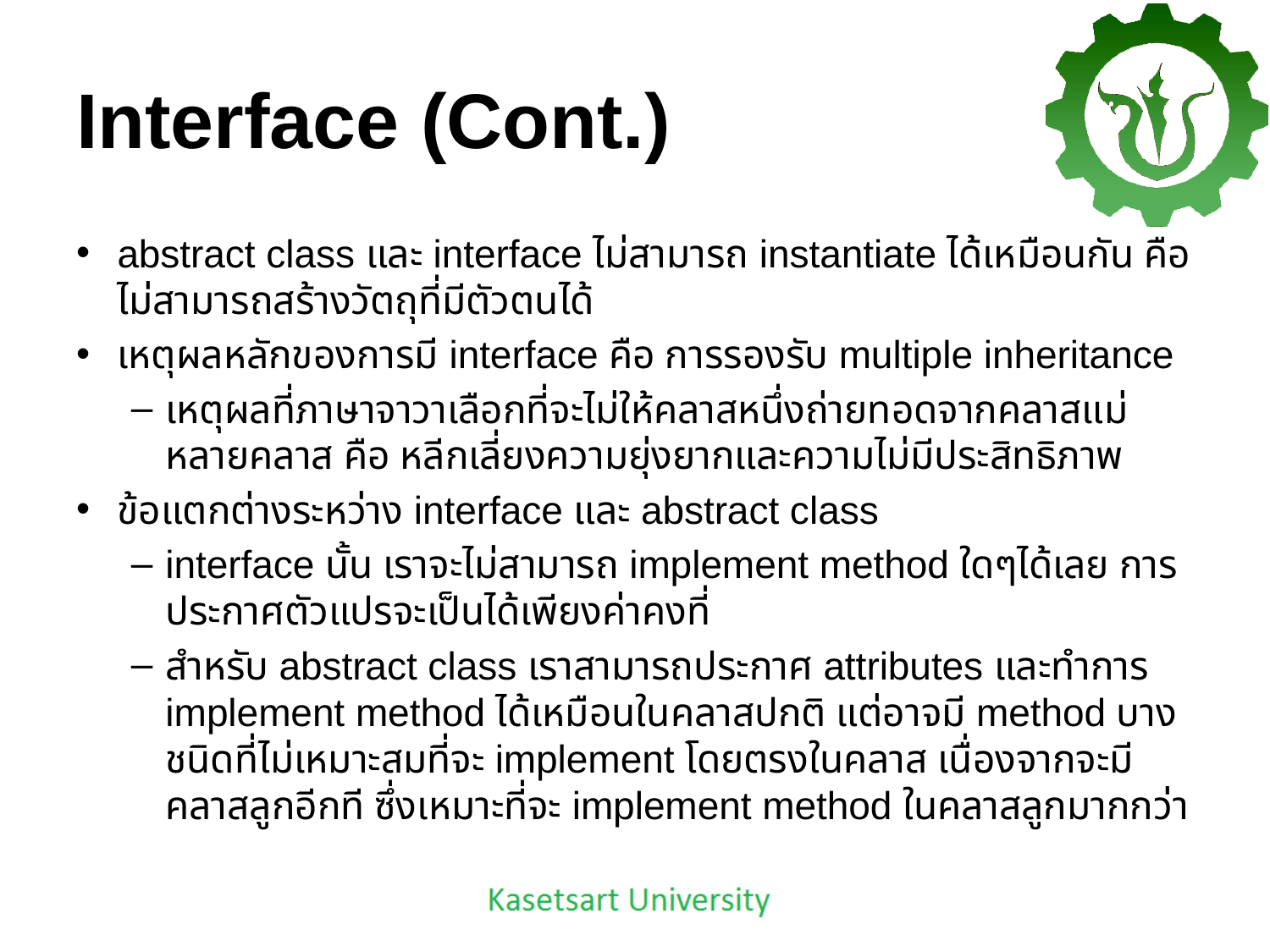

# Interface (Cont.)
abstract class และ interface ไม่สามารถ instantiate ได้เหมือนกัน คือ ไม่สามารถสร้างวัตถุที่มีตัวตนได้
เหตุผลหลักของการมี interface คือ การรองรับ multiple inheritance
เหตุผลที่ภาษาจาวาเลือกที่จะไม่ให้คลาสหนึ่งถ่ายทอดจากคลาสแม่หลายคลาส คือ หลีกเลี่ยงความยุ่งยากและความไม่มีประสิทธิภาพ
ข้อแตกต่างระหว่าง interface และ abstract class
interface นั้น เราจะไม่สามารถ implement method ใดๆได้เลย การประกาศตัวแปรจะเป็นได้เพียงค่าคงที่
สำหรับ abstract class เราสามารถประกาศ attributes และทำการ implement method ได้เหมือนในคลาสปกติ แต่อาจมี method บางชนิดที่ไม่เหมาะสมที่จะ implement โดยตรงในคลาส เนื่องจากจะมีคลาสลูกอีกที ซึ่งเหมาะที่จะ implement method ในคลาสลูกมากกว่า